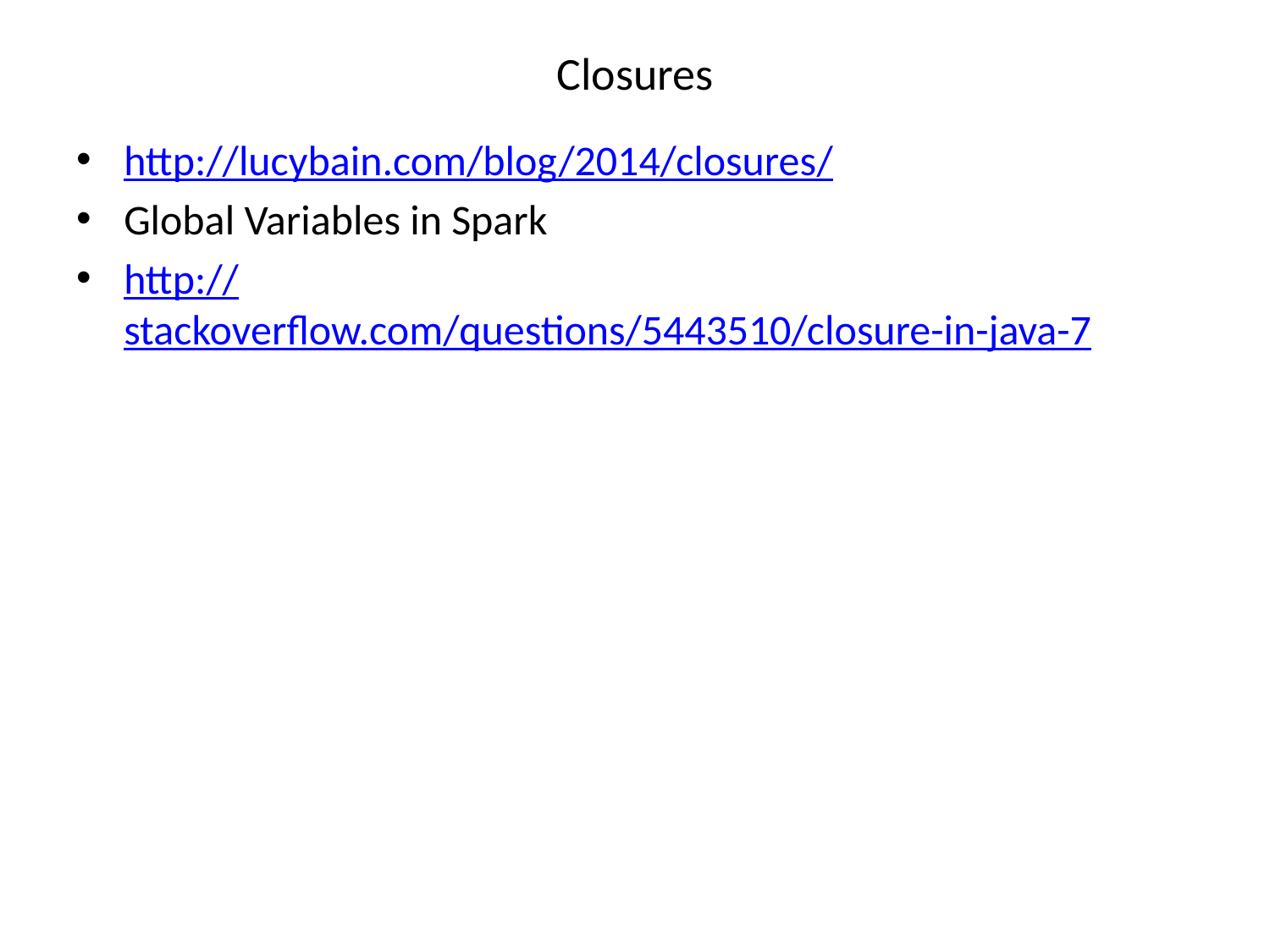

# Closures
http://lucybain.com/blog/2014/closures/
Global Variables in Spark
http://stackoverflow.com/questions/5443510/closure-in-java-7